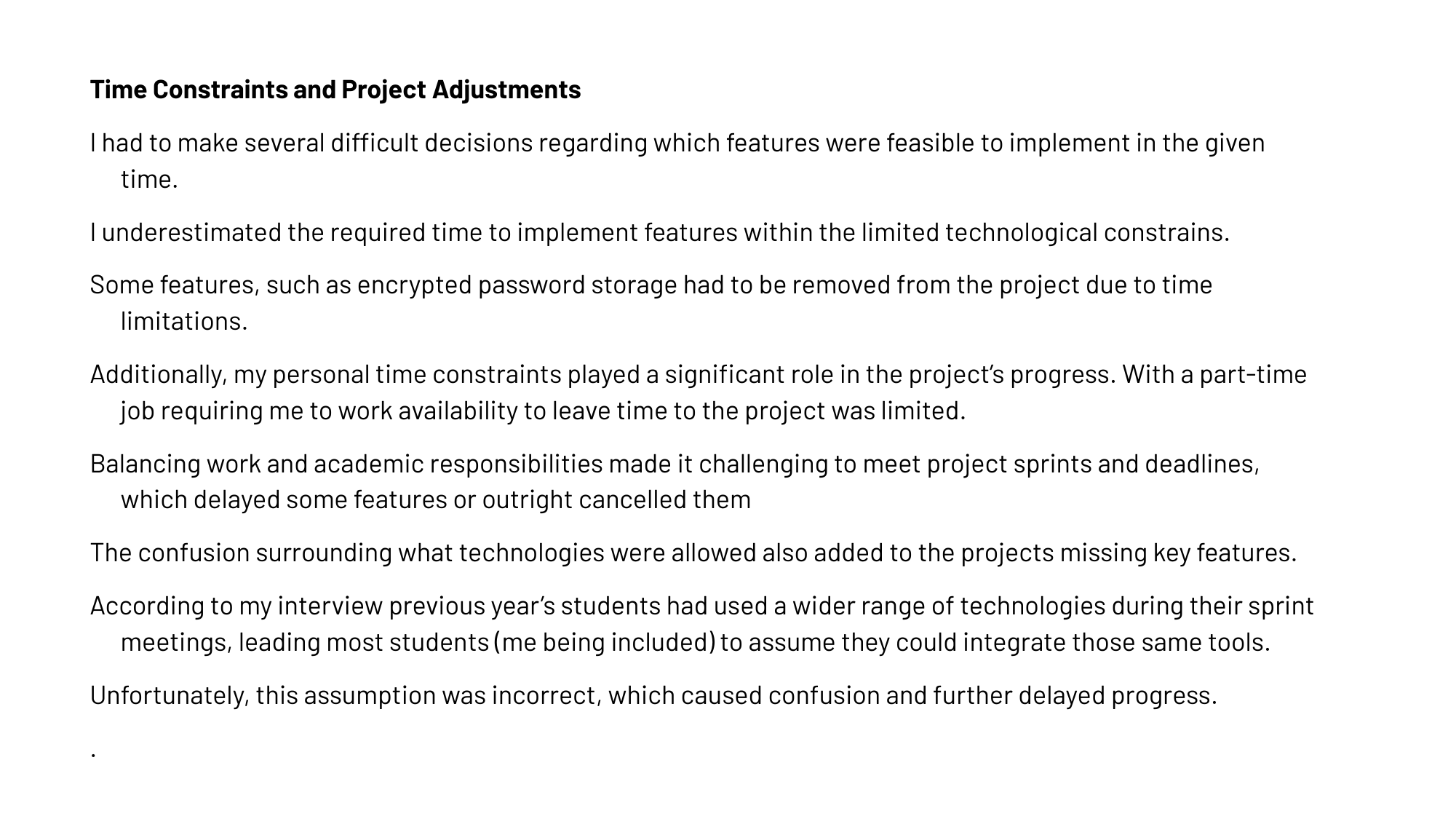

Time Constraints and Project Adjustments
I had to make several difficult decisions regarding which features were feasible to implement in the given time.
I underestimated the required time to implement features within the limited technological constrains.
Some features, such as encrypted password storage had to be removed from the project due to time limitations.
Additionally, my personal time constraints played a significant role in the project’s progress. With a part-time job requiring me to work availability to leave time to the project was limited.
Balancing work and academic responsibilities made it challenging to meet project sprints and deadlines, which delayed some features or outright cancelled them
The confusion surrounding what technologies were allowed also added to the projects missing key features.
According to my interview previous year’s students had used a wider range of technologies during their sprint meetings, leading most students (me being included) to assume they could integrate those same tools.
Unfortunately, this assumption was incorrect, which caused confusion and further delayed progress.
.